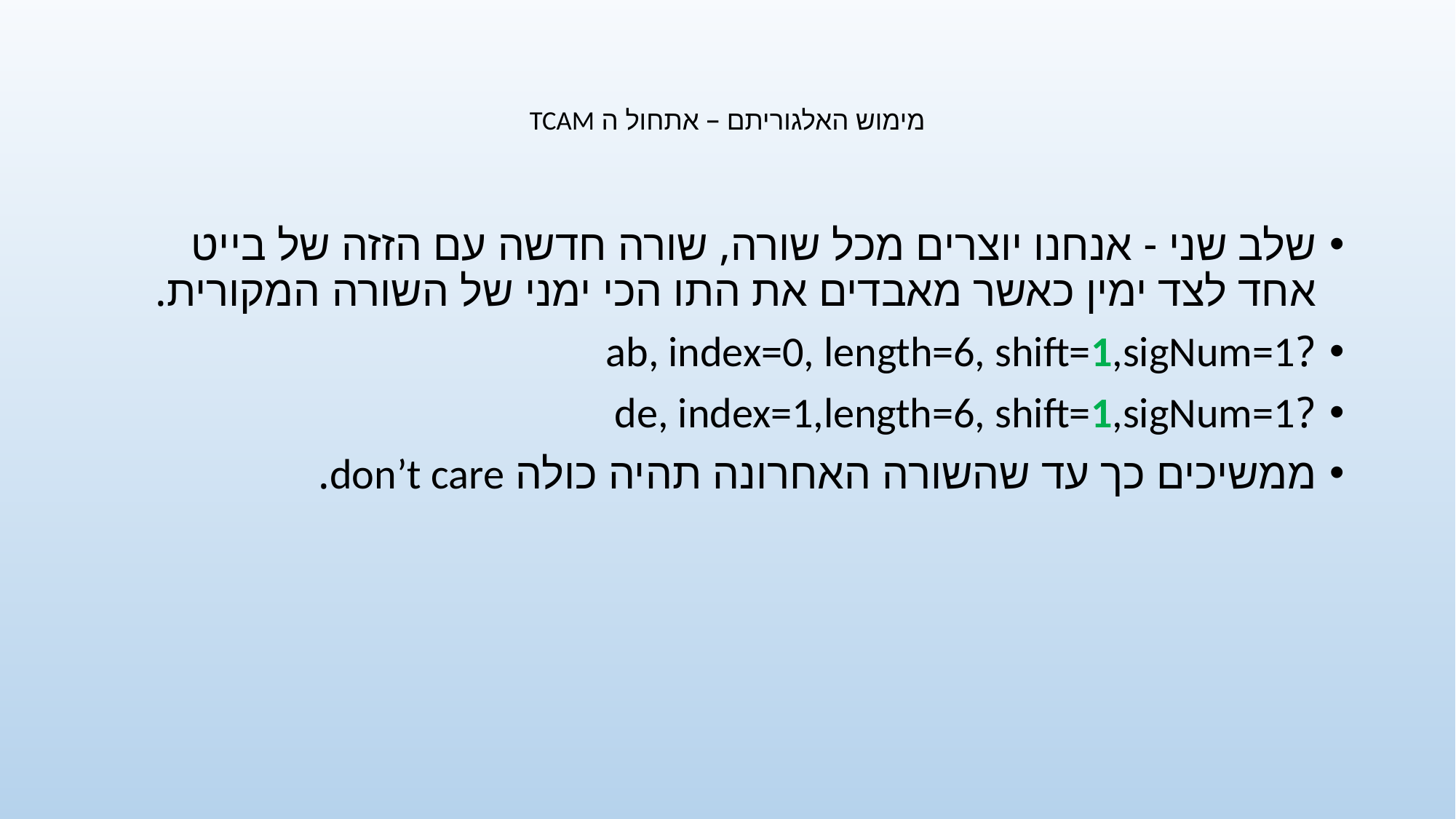

# מימוש האלגוריתם – אתחול ה TCAM
שלב שני - אנחנו יוצרים מכל שורה, שורה חדשה עם הזזה של בייט אחד לצד ימין כאשר מאבדים את התו הכי ימני של השורה המקורית.
?ab, index=0, length=6, shift=1,sigNum=1
?de, index=1,length=6, shift=1,sigNum=1
ממשיכים כך עד שהשורה האחרונה תהיה כולה don’t care.